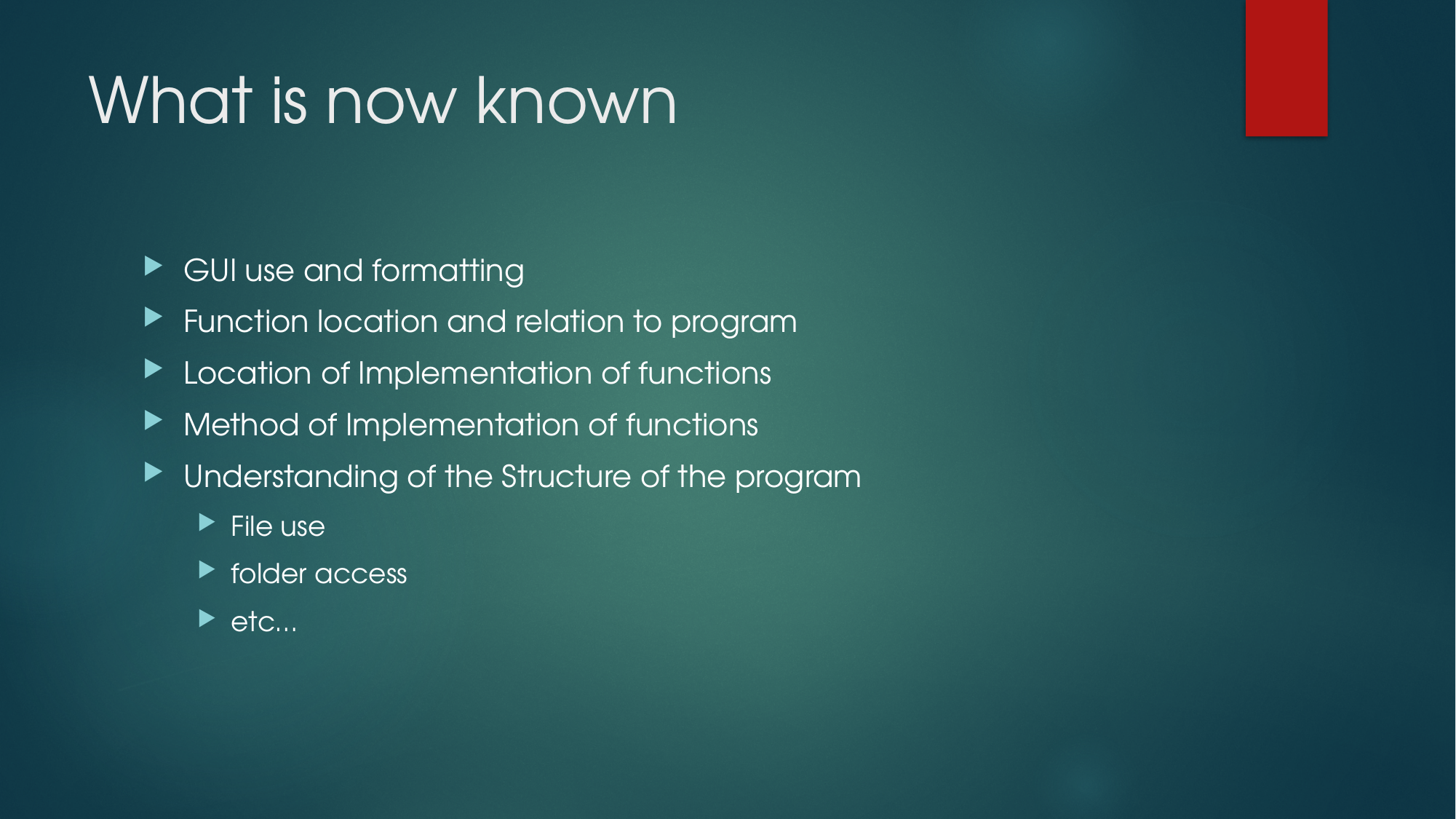

# What is now known
GUI use and formatting
Function location and relation to program
Location of Implementation of functions
Method of Implementation of functions
Understanding of the Structure of the program
File use
folder access
etc…